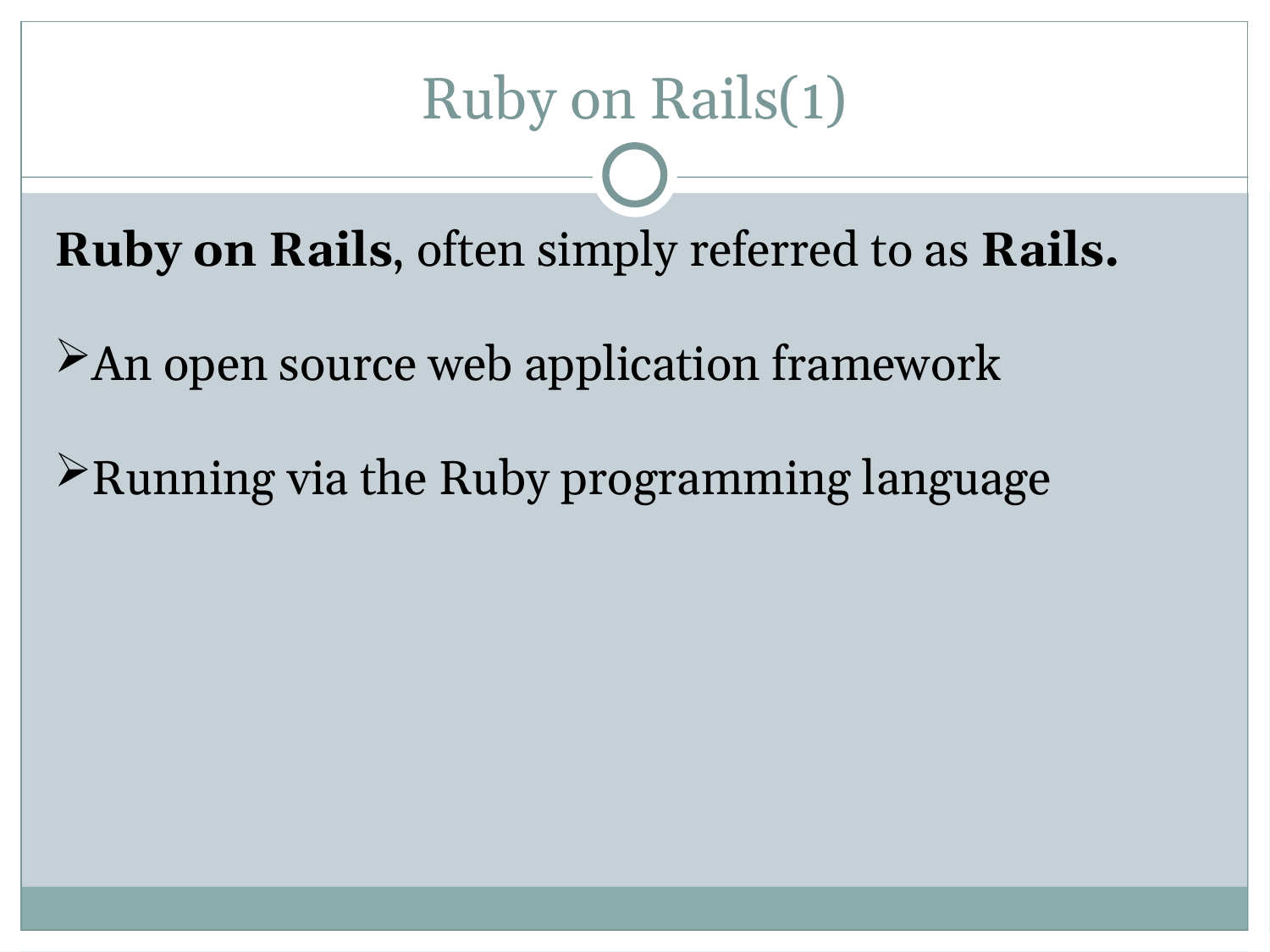

Ruby on Rails(1)
Ruby on Rails, often simply referred to as Rails.

An open source web application framework

Running via the Ruby programming language